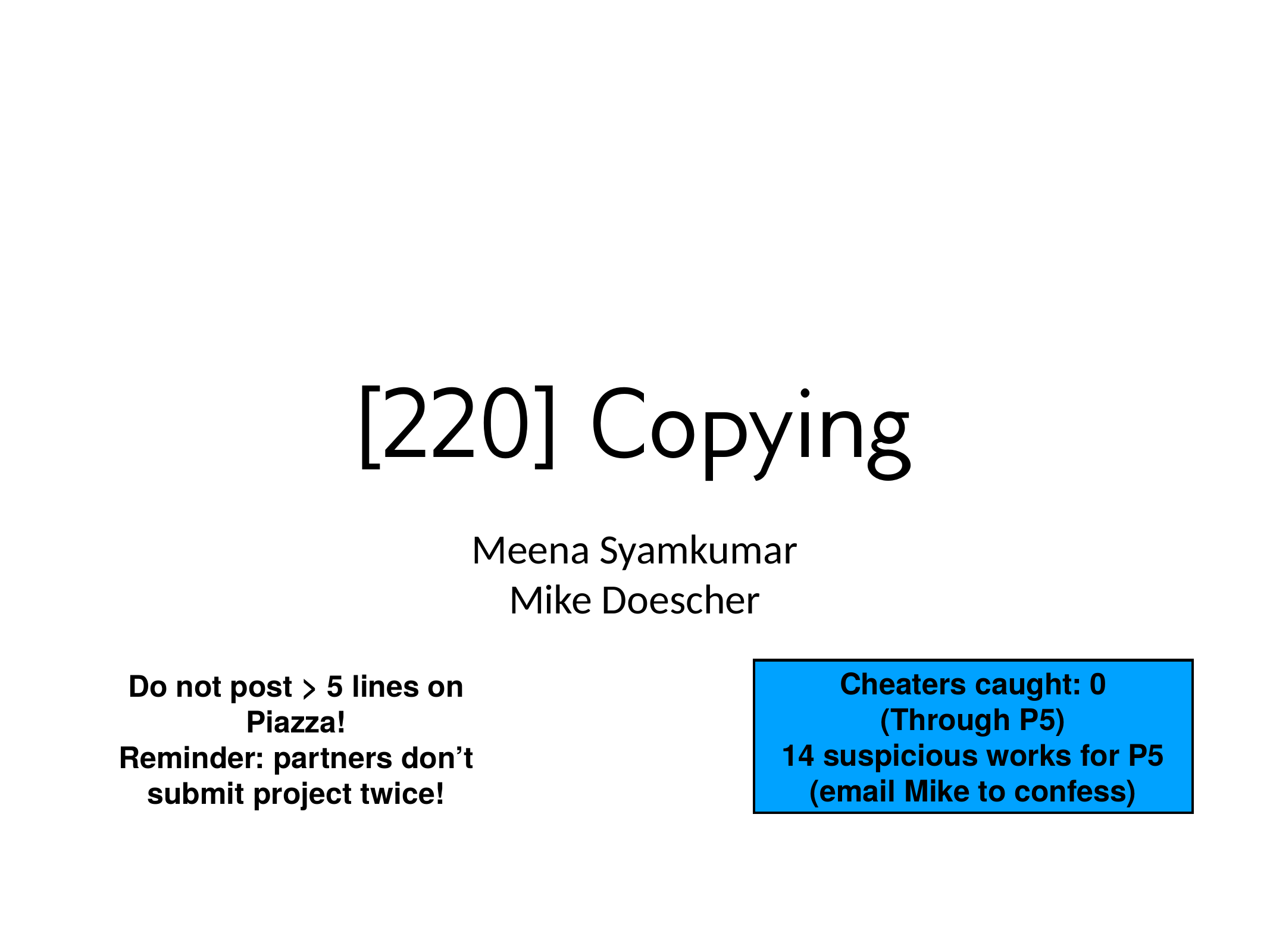

# [220] Copying
Meena Syamkumar
Mike Doescher
Cheaters caught: 0
(Through P5)
14 suspicious works for P5
(email Mike to confess)
Do not post > 5 lines on Piazza!
Reminder: partners don’t submit project twice!